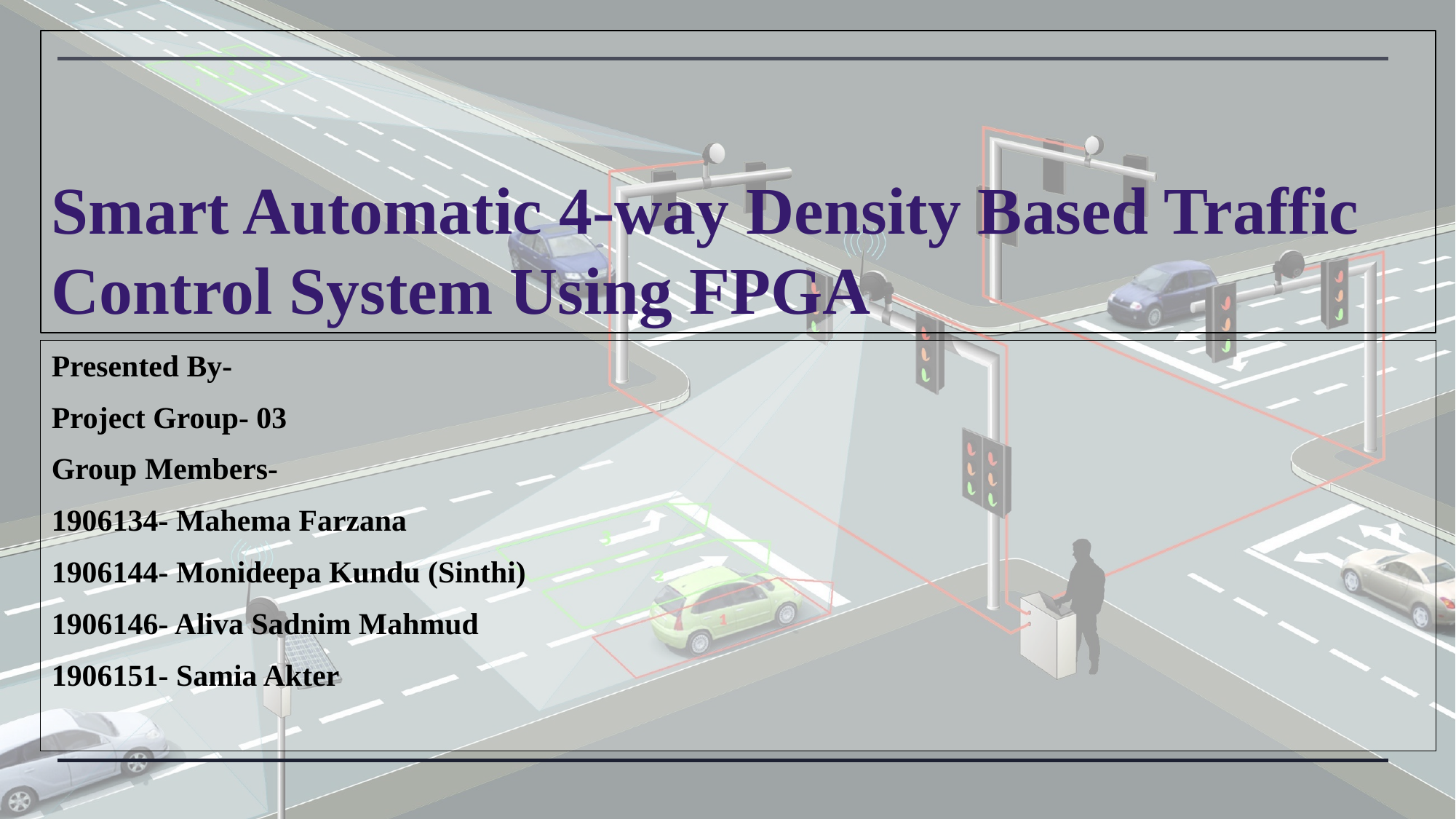

# Smart Automatic 4-way Density Based Traffic Control System Using FPGA
Presented By-
Project Group- 03
Group Members-
1906134- Mahema Farzana
1906144- Monideepa Kundu (Sinthi)
1906146- Aliva Sadnim Mahmud
1906151- Samia Akter